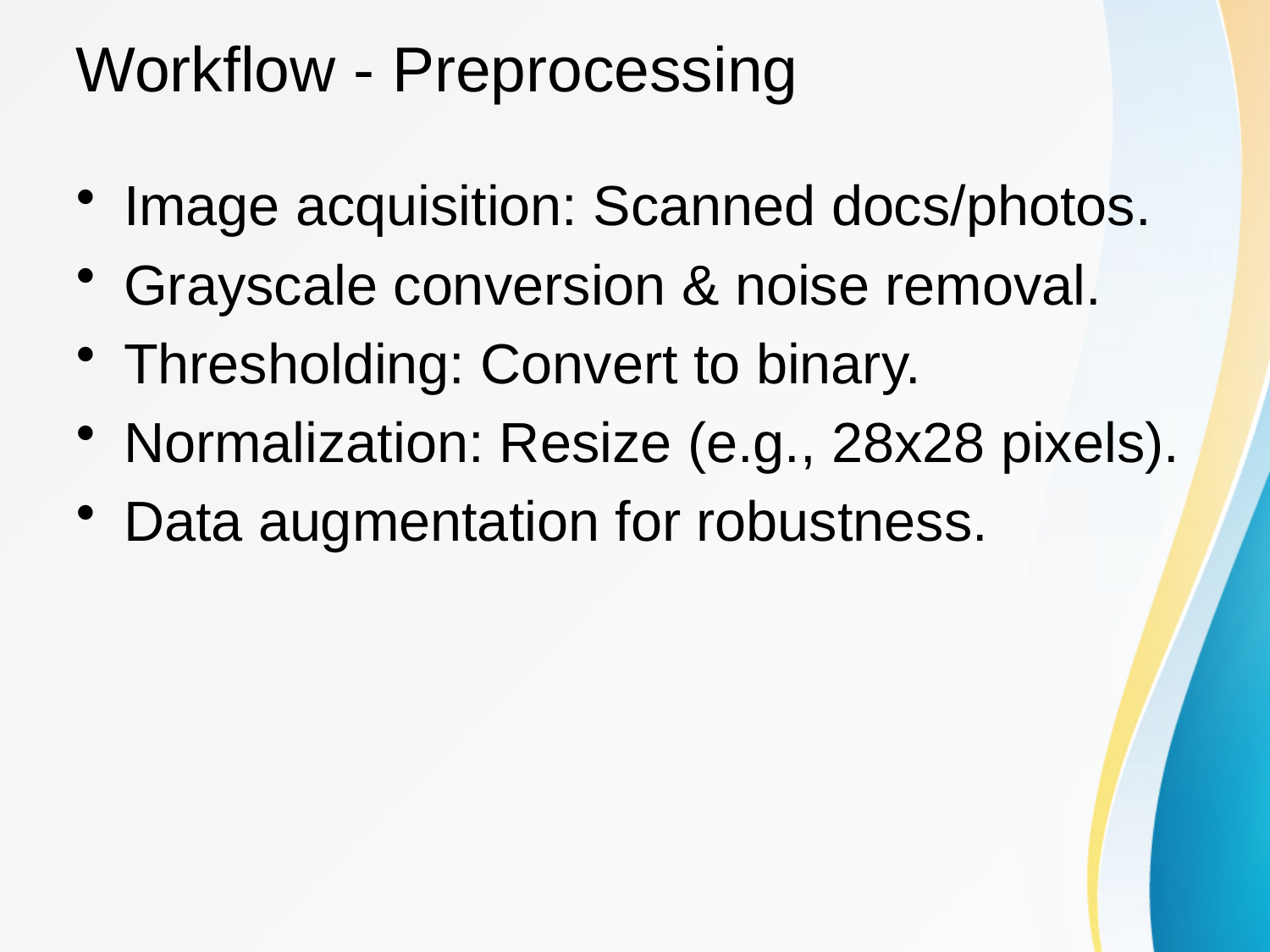

# Workflow - Preprocessing
Image acquisition: Scanned docs/photos.
Grayscale conversion & noise removal.
Thresholding: Convert to binary.
Normalization: Resize (e.g., 28x28 pixels).
Data augmentation for robustness.